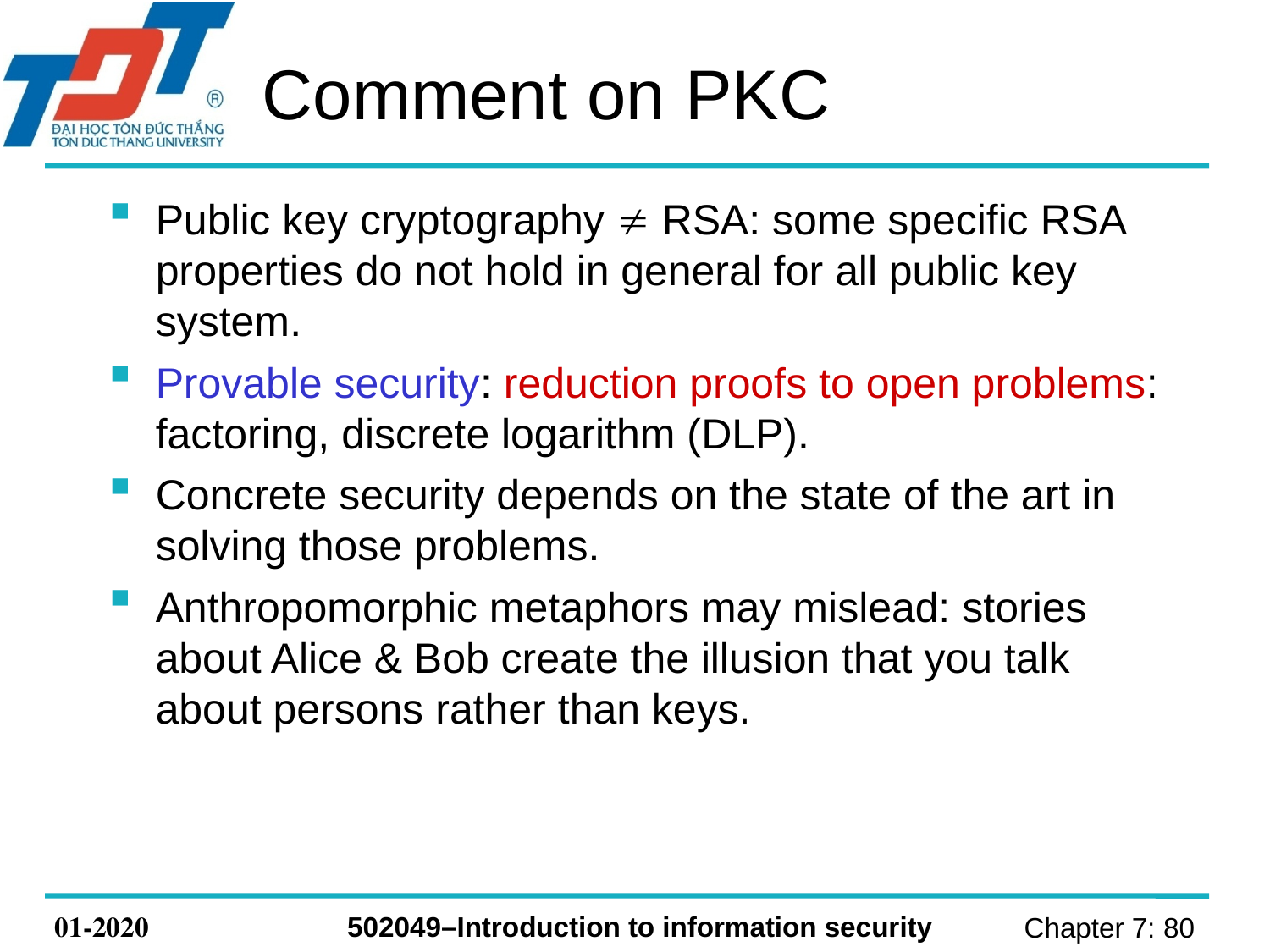

# Comment on PKC
Public key cryptography ≠ RSA: some specific RSA properties do not hold in general for all public key system.
Provable security: reduction proofs to open problems: factoring, discrete logarithm (DLP).
Concrete security depends on the state of the art in solving those problems.
Anthropomorphic metaphors may mislead: stories about Alice & Bob create the illusion that you talk about persons rather than keys.